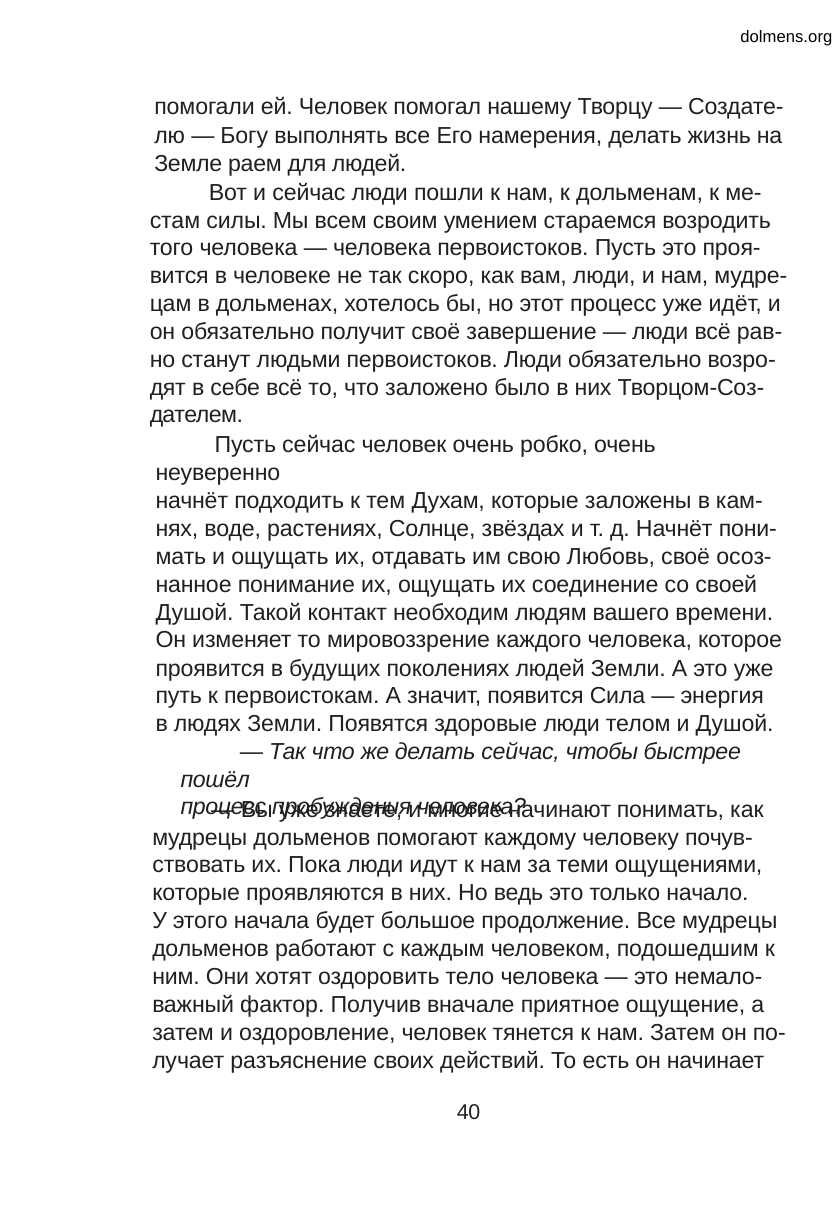

dolmens.org

помогали ей. Человек помогал нашему Творцу — Создате-
лю — Богу выполнять все Его намерения, делать жизнь на
Земле раем для людей.

Вот и сейчас люди пошли к нам, к дольменам, к ме-
стам силы. Мы всем своим умением стараемся возродить
того человека — человека первоистоков. Пусть это проя-
вится в человеке не так скоро, как вам, люди, и нам, мудре-
цам в дольменах, хотелось бы, но этот процесс уже идёт, и
он обязательно получит своё завершение — люди всё рав-
но станут людьми первоистоков. Люди обязательно возро-
дят в себе всё то, что заложено было в них Творцом-Соз-
дателем.

Пусть сейчас человек очень робко, очень неуверенно
начнёт подходить к тем Духам, которые заложены в кам-
нях, воде, растениях, Солнце, звёздах и т. д. Начнёт пони-
мать и ощущать их, отдавать им свою Любовь, своё осоз-
нанное понимание их, ощущать их соединение со своей
Душой. Такой контакт необходим людям вашего времени.
Он изменяет то мировоззрение каждого человека, которое
проявится в будущих поколениях людей Земли. А это уже
путь к первоистокам. А значит, появится Сила — энергия
в людях Земли. Появятся здоровые люди телом и Душой.

— Так что же делать сейчас, чтобы быстрее пошёл
процесс пробуждения человека?

— Вы уже знаете, и многие начинают понимать, как
мудрецы дольменов помогают каждому человеку почув-
ствовать их. Пока люди идут к нам за теми ощущениями,
которые проявляются в них. Но ведь это только начало.
У этого начала будет большое продолжение. Все мудрецы
дольменов работают с каждым человеком, подошедшим к
ним. Они хотят оздоровить тело человека — это немало-
важный фактор. Получив вначале приятное ощущение, а
затем и оздоровление, человек тянется к нам. Затем он по-
лучает разъяснение своих действий. То есть он начинает

40